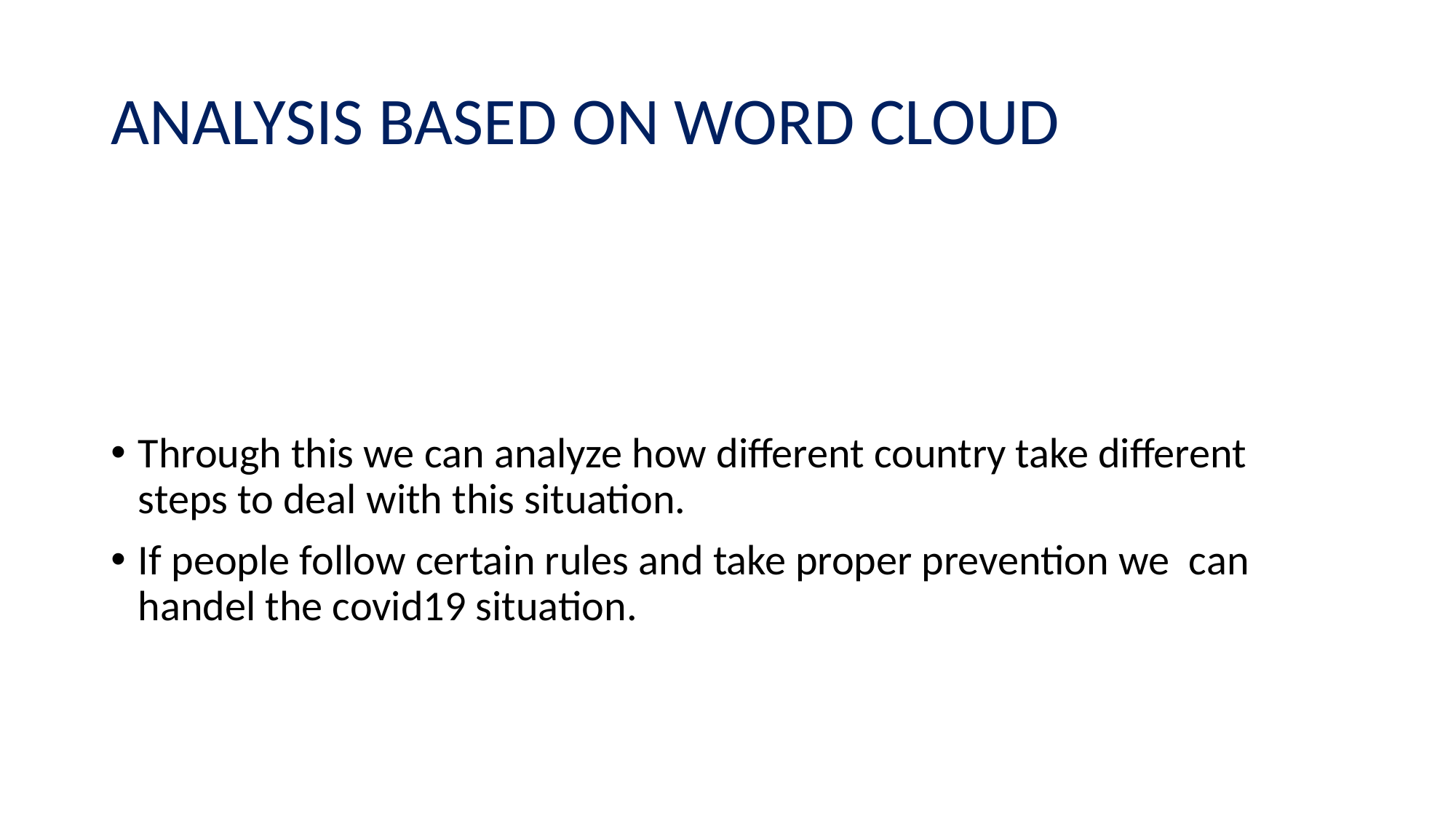

# ANALYSIS BASED ON WORD CLOUD
Through this we can analyze how different country take different steps to deal with this situation.
If people follow certain rules and take proper prevention we  can handel the covid19 situation.